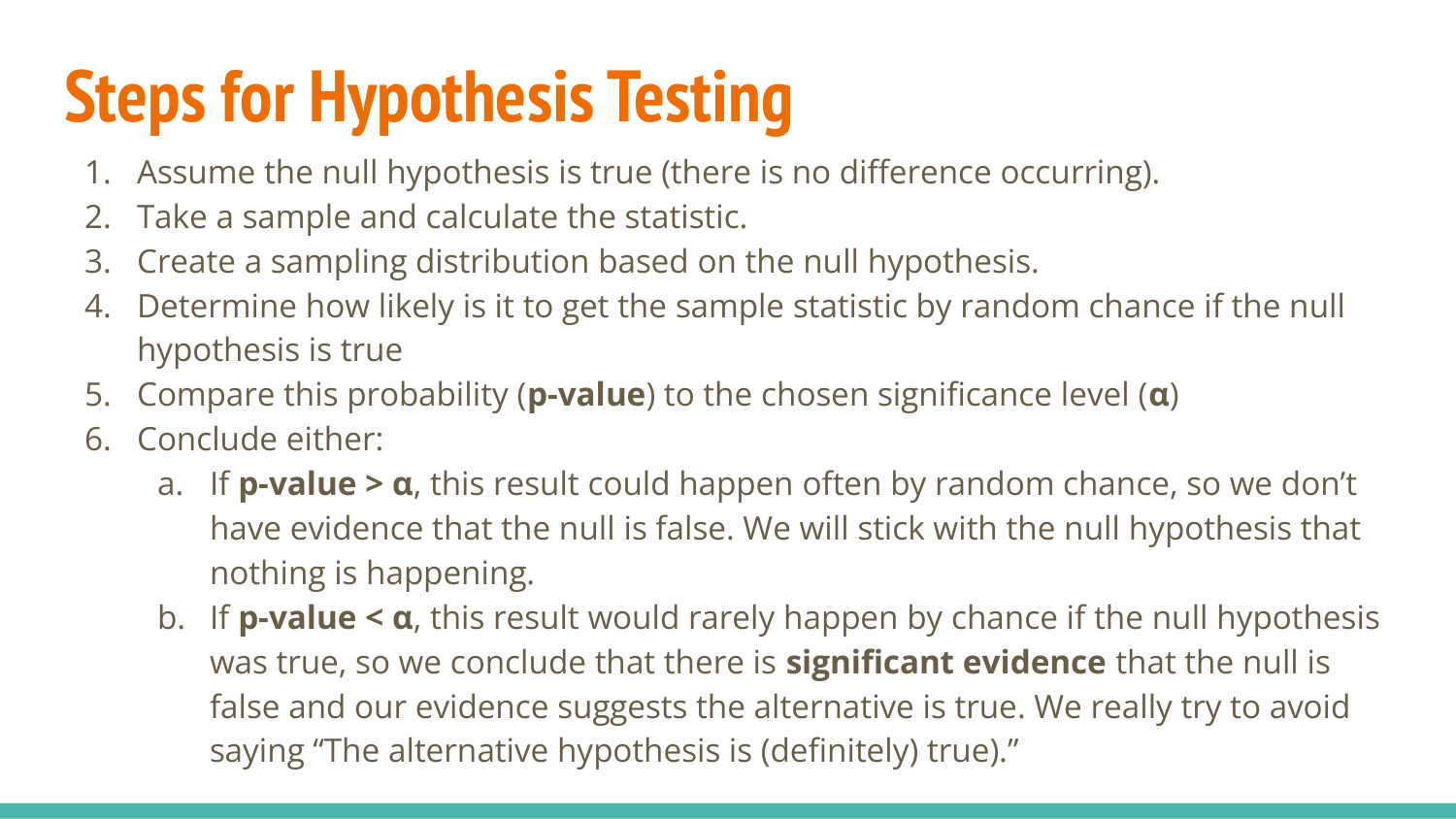

# Steps for Hypothesis Testing
Assume the null hypothesis is true (there is no difference occurring).
Take a sample and calculate the statistic.
Create a sampling distribution based on the null hypothesis.
Determine how likely is it to get the sample statistic by random chance if the null hypothesis is true
Compare this probability (p-value) to the chosen significance level (α)
Conclude either:
If p-value > α, this result could happen often by random chance, so we don’t have evidence that the null is false. We will stick with the null hypothesis that nothing is happening.
If p-value < α, this result would rarely happen by chance if the null hypothesis was true, so we conclude that there is significant evidence that the null is false and our evidence suggests the alternative is true. We really try to avoid saying “The alternative hypothesis is (definitely) true).”